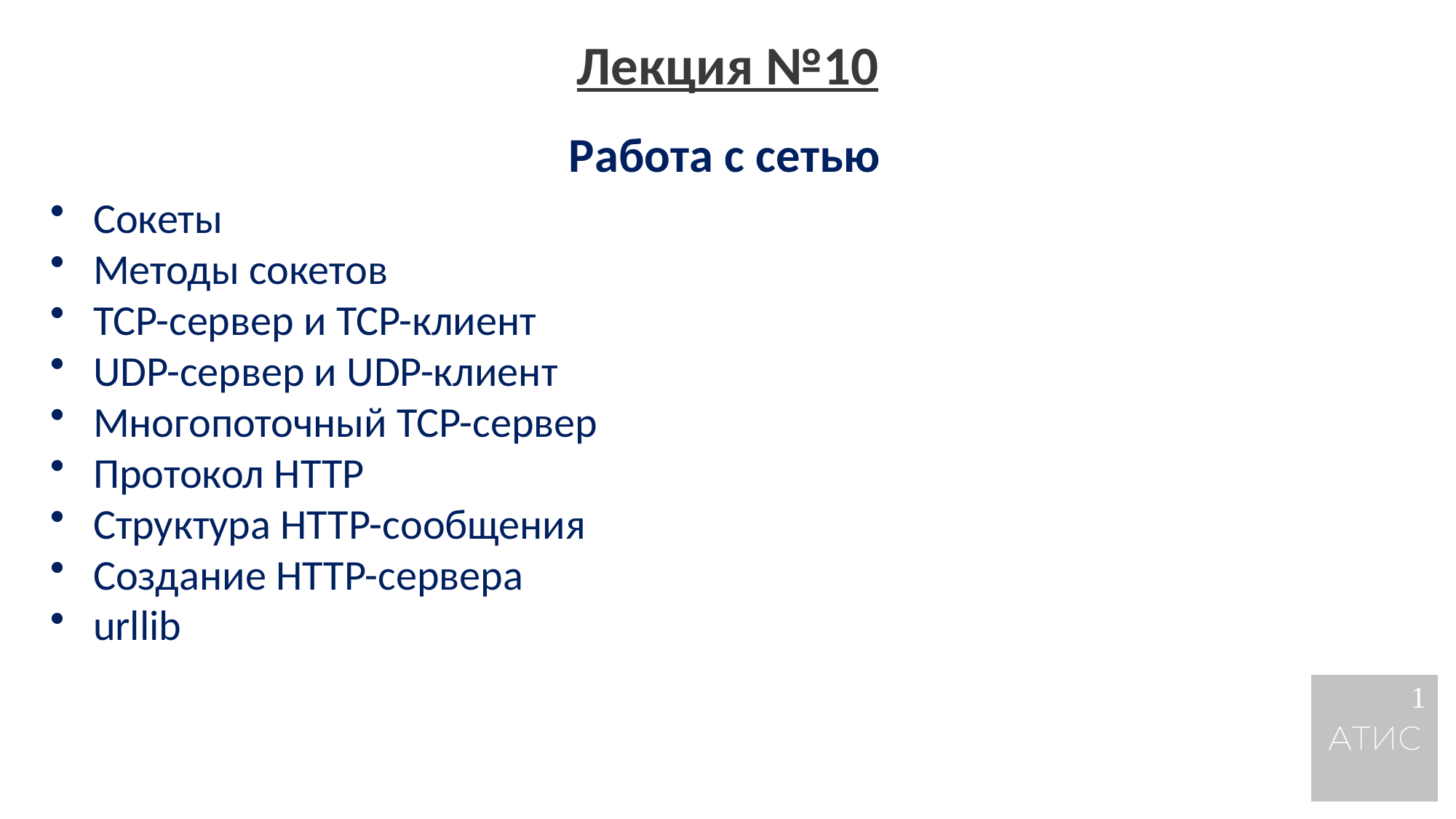

Лекция №10
Работа с сетью
Сокеты
Методы сокетов
TCP-сервер и TCP-клиент
UDP-сервер и UDP-клиент
Многопоточный TCP-сервер
Протокол HTTP
Структура HTTP-сообщения
Создание HTTP-сервера
urllib